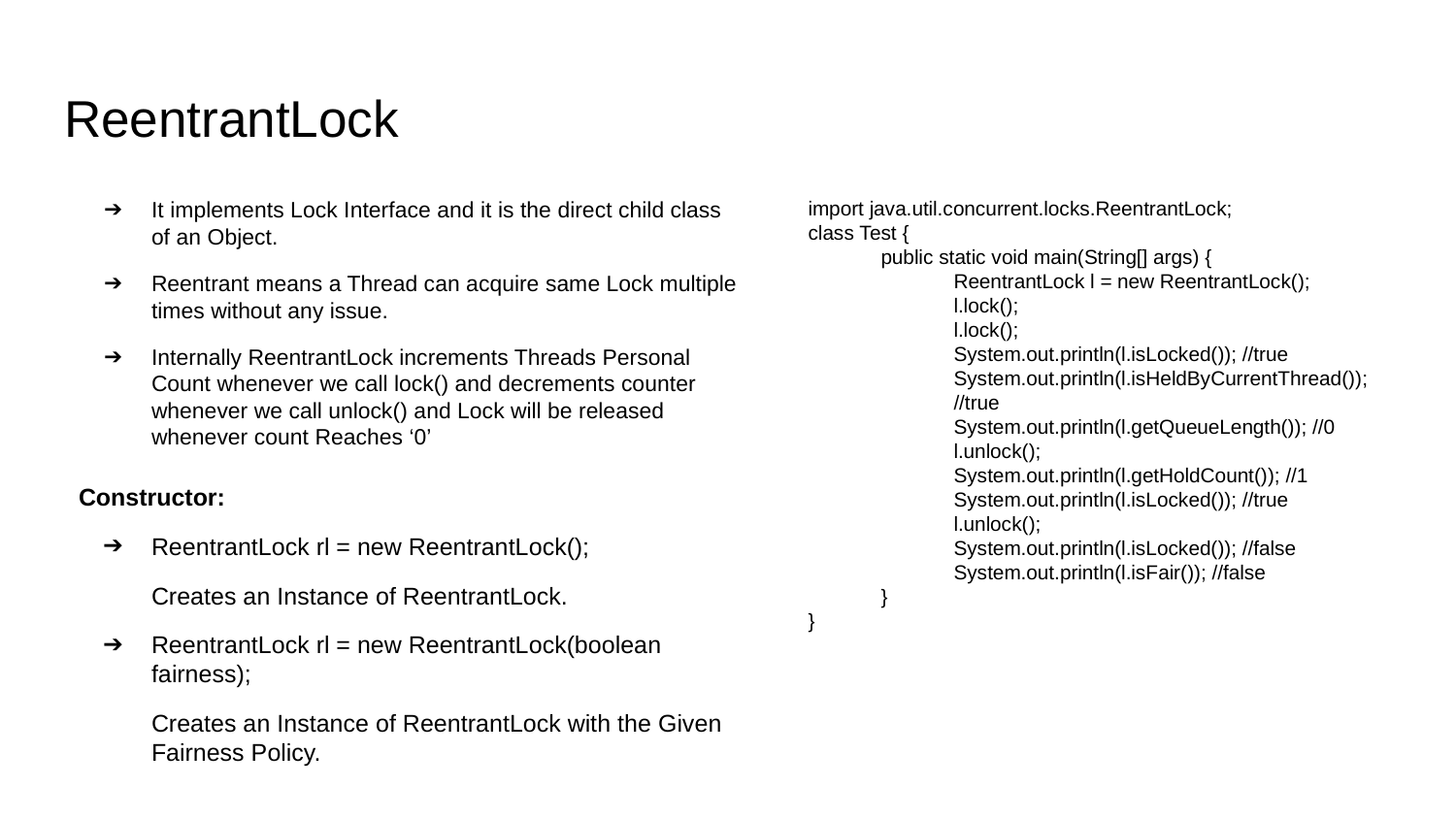

# ReentrantLock
It implements Lock Interface and it is the direct child class of an Object.
Reentrant means a Thread can acquire same Lock multiple times without any issue.
Internally ReentrantLock increments Threads Personal Count whenever we call lock() and decrements counter whenever we call unlock() and Lock will be released whenever count Reaches ‘0’
import java.util.concurrent.locks.ReentrantLock;
class Test {
public static void main(String[] args) {
ReentrantLock l = new ReentrantLock();
l.lock();
l.lock();
System.out.println(l.isLocked()); //true
System.out.println(l.isHeldByCurrentThread()); //true
System.out.println(l.getQueueLength()); //0
l.unlock();
System.out.println(l.getHoldCount()); //1
System.out.println(l.isLocked()); //true
l.unlock();
System.out.println(l.isLocked()); //false
System.out.println(l.isFair()); //false
}
}
Constructor:
ReentrantLock rl = new ReentrantLock();
Creates an Instance of ReentrantLock.
ReentrantLock rl = new ReentrantLock(boolean fairness);
Creates an Instance of ReentrantLock with the Given Fairness Policy.